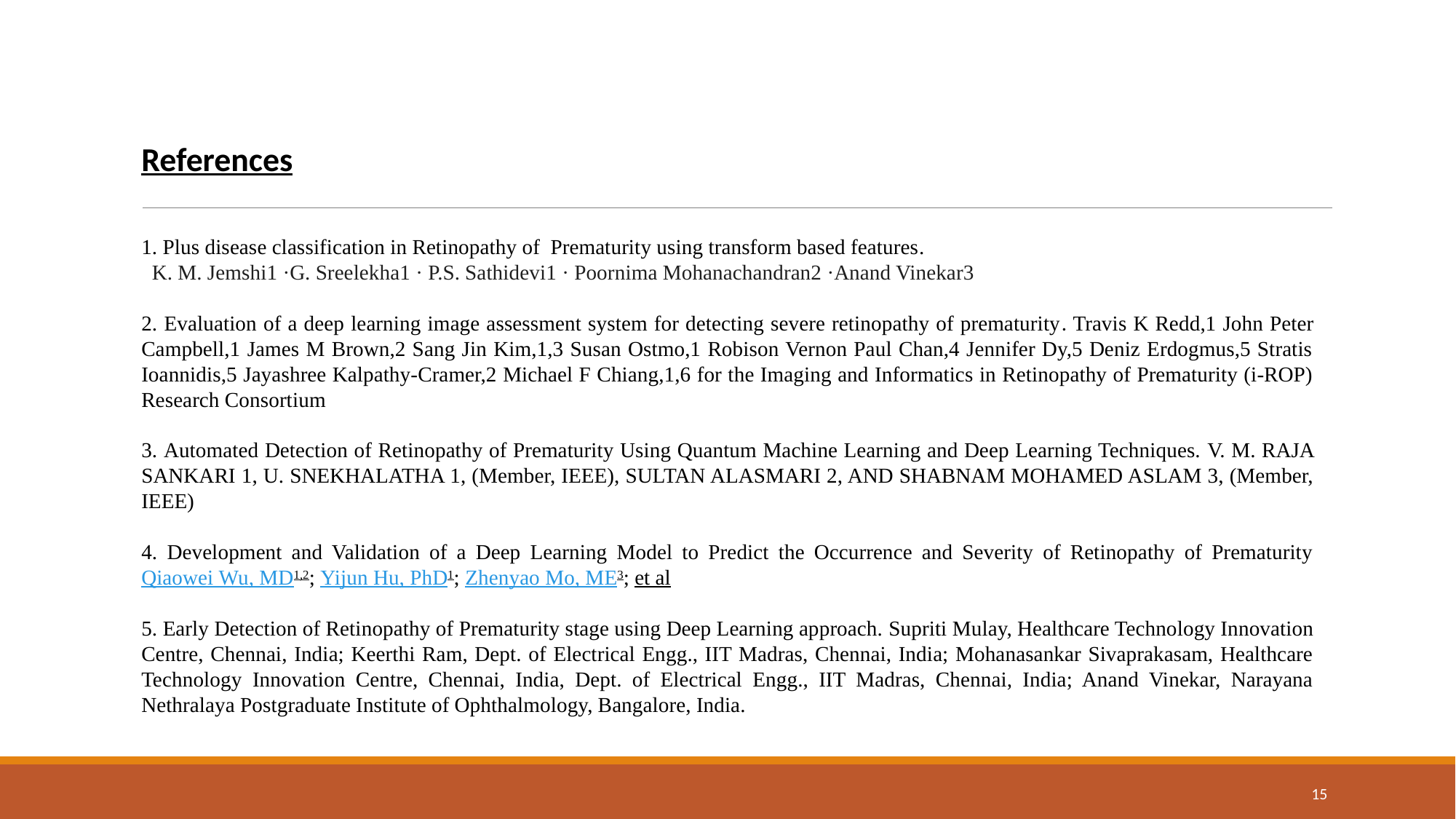

References
1. Plus disease classification in Retinopathy of  Prematurity using transform based features.
  K. M. Jemshi1 ·G. Sreelekha1 · P.S. Sathidevi1 · Poornima Mohanachandran2 ·Anand Vinekar3

2. Evaluation of a deep learning image assessment system for detecting severe retinopathy of prematurity. Travis K Redd,1 John Peter Campbell,1 James M Brown,2 Sang Jin Kim,1,3 Susan Ostmo,1 Robison Vernon Paul Chan,4 Jennifer Dy,5 Deniz Erdogmus,5 Stratis Ioannidis,5 Jayashree Kalpathy-Cramer,2 Michael F Chiang,1,6 for the Imaging and Informatics in Retinopathy of Prematurity (i-ROP) Research Consortium

3. Automated Detection of Retinopathy of Prematurity Using Quantum Machine Learning and Deep Learning Techniques. V. M. RAJA SANKARI 1, U. SNEKHALATHA 1, (Member, IEEE), SULTAN ALASMARI 2, AND SHABNAM MOHAMED ASLAM 3, (Member, IEEE)

4. Development and Validation of a Deep Learning Model to Predict the Occurrence and Severity of Retinopathy of Prematurity Qiaowei Wu, MD1,2; Yijun Hu, PhD1; Zhenyao Mo, ME3; et al

5. Early Detection of Retinopathy of Prematurity stage using Deep Learning approach. Supriti Mulay, Healthcare Technology Innovation Centre, Chennai, India; Keerthi Ram, Dept. of Electrical Engg., IIT Madras, Chennai, India; Mohanasankar Sivaprakasam, Healthcare Technology Innovation Centre, Chennai, India, Dept. of Electrical Engg., IIT Madras, Chennai, India; Anand Vinekar, Narayana Nethralaya Postgraduate Institute of Ophthalmology, Bangalore, India.

15